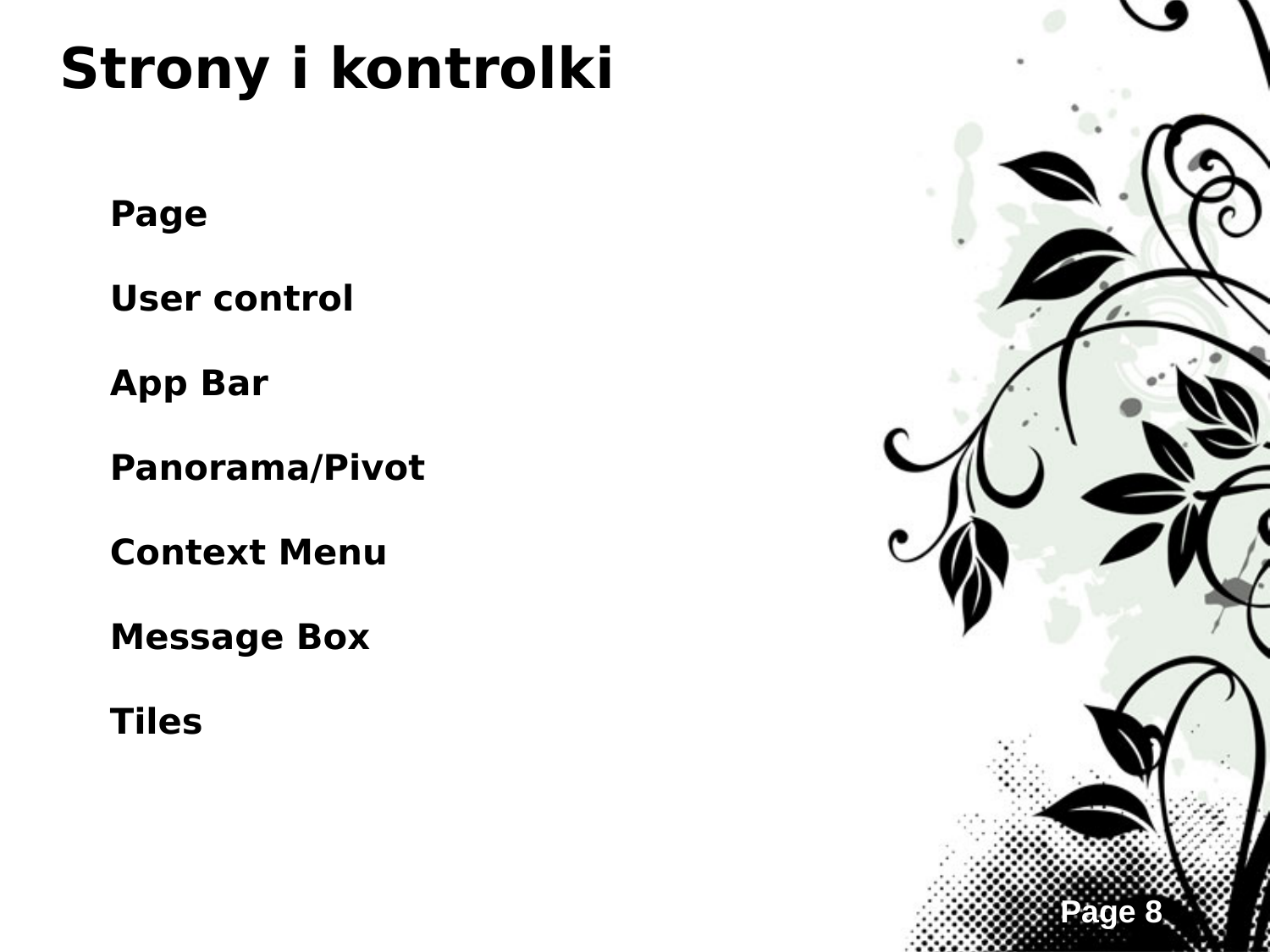

Strony i kontrolki
Page

User control

App Bar

Panorama/Pivot

Context Menu

Message Box

Tiles